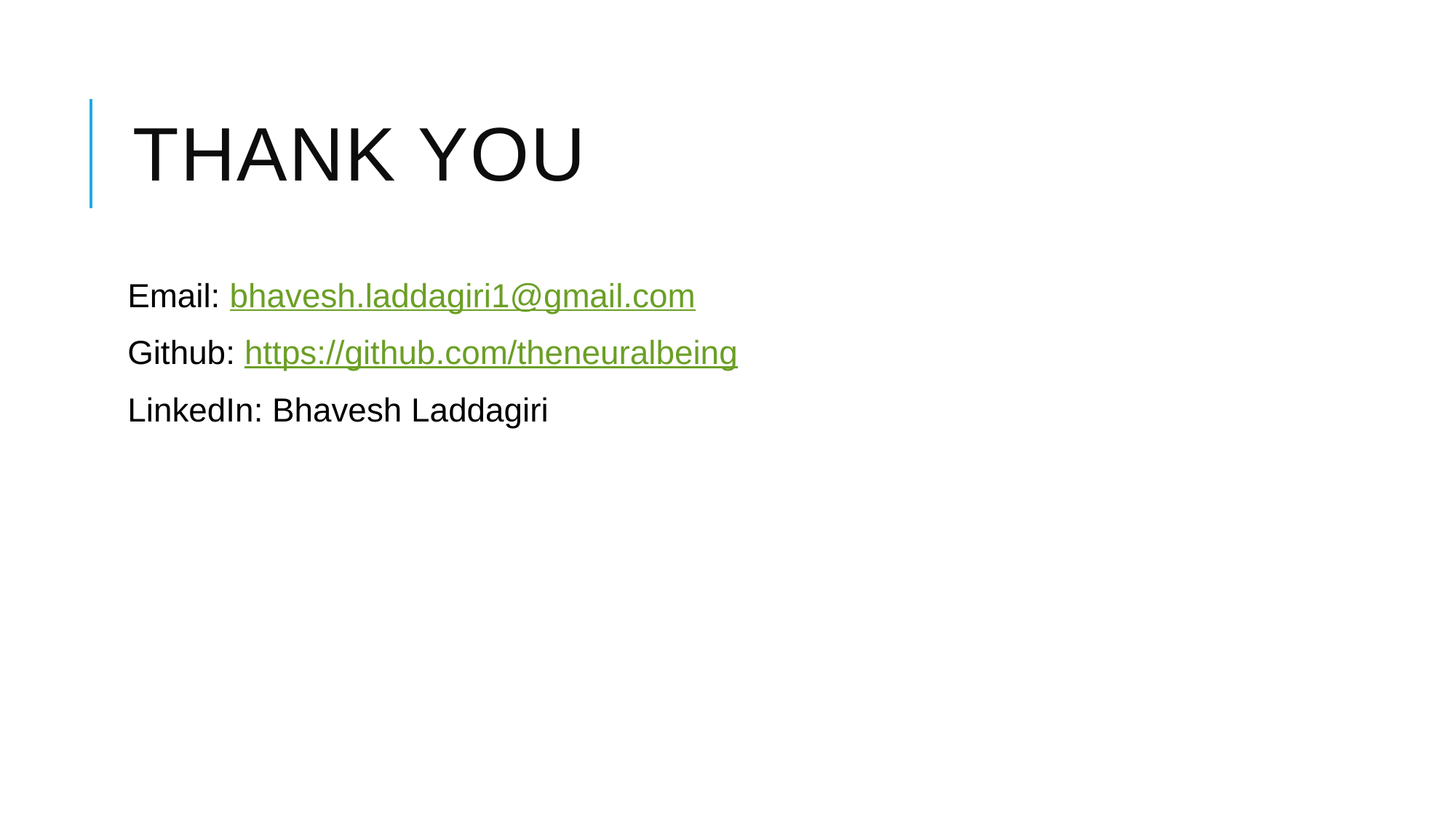

# Thank you
Email: bhavesh.laddagiri1@gmail.com
Github: https://github.com/theneuralbeing
LinkedIn: Bhavesh Laddagiri